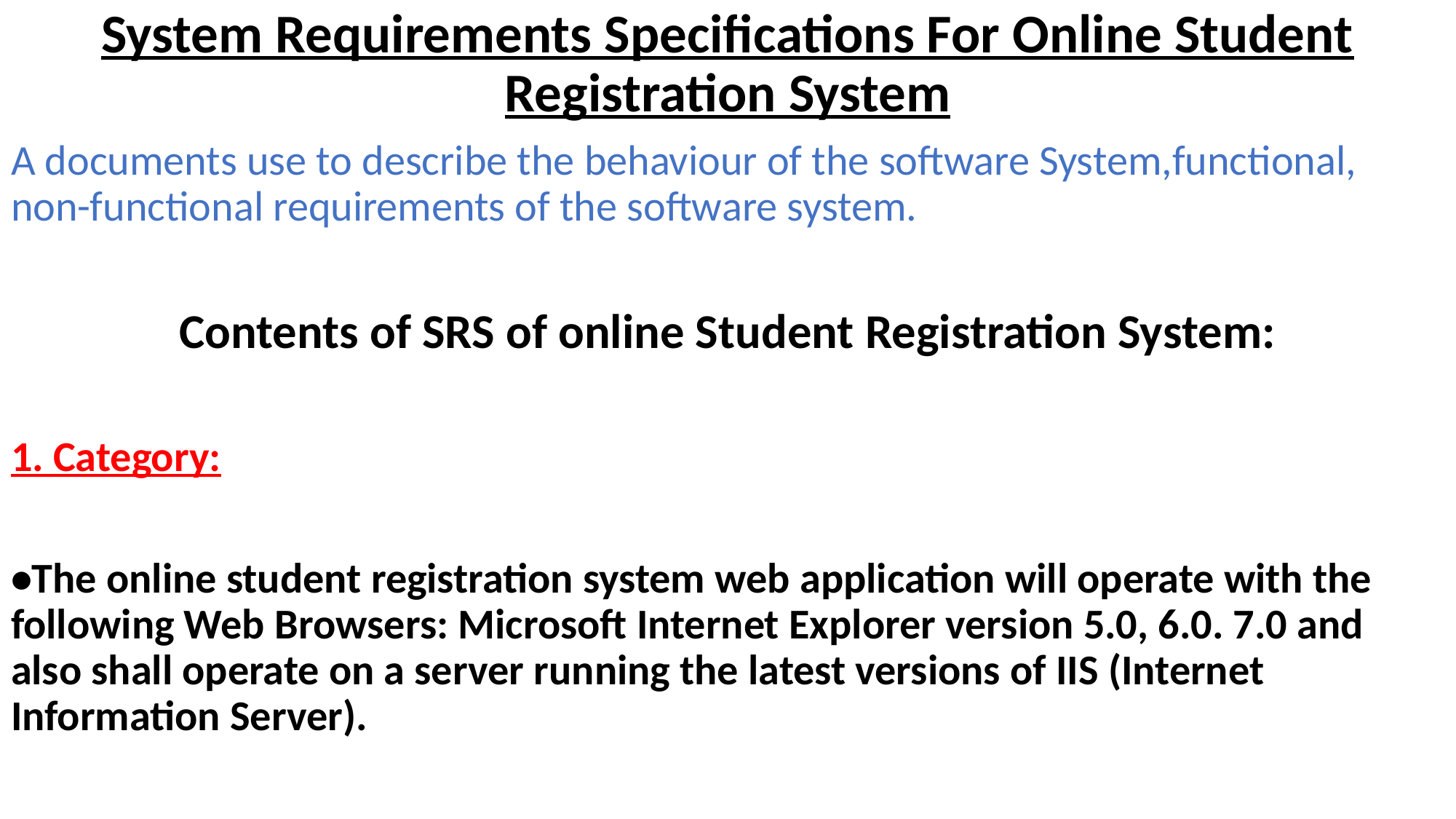

System Requirements Specifications For Online Student Registration System
A documents use to describe the behaviour of the software System,functional, non-functional requirements of the software system.

Contents of SRS of online Student Registration System:

1. Category:

•The online student registration system web application will operate with the following Web Browsers: Microsoft Internet Explorer version 5.0, 6.0. 7.0 and also shall operate on a server running the latest versions of IIS (Internet Information Server).